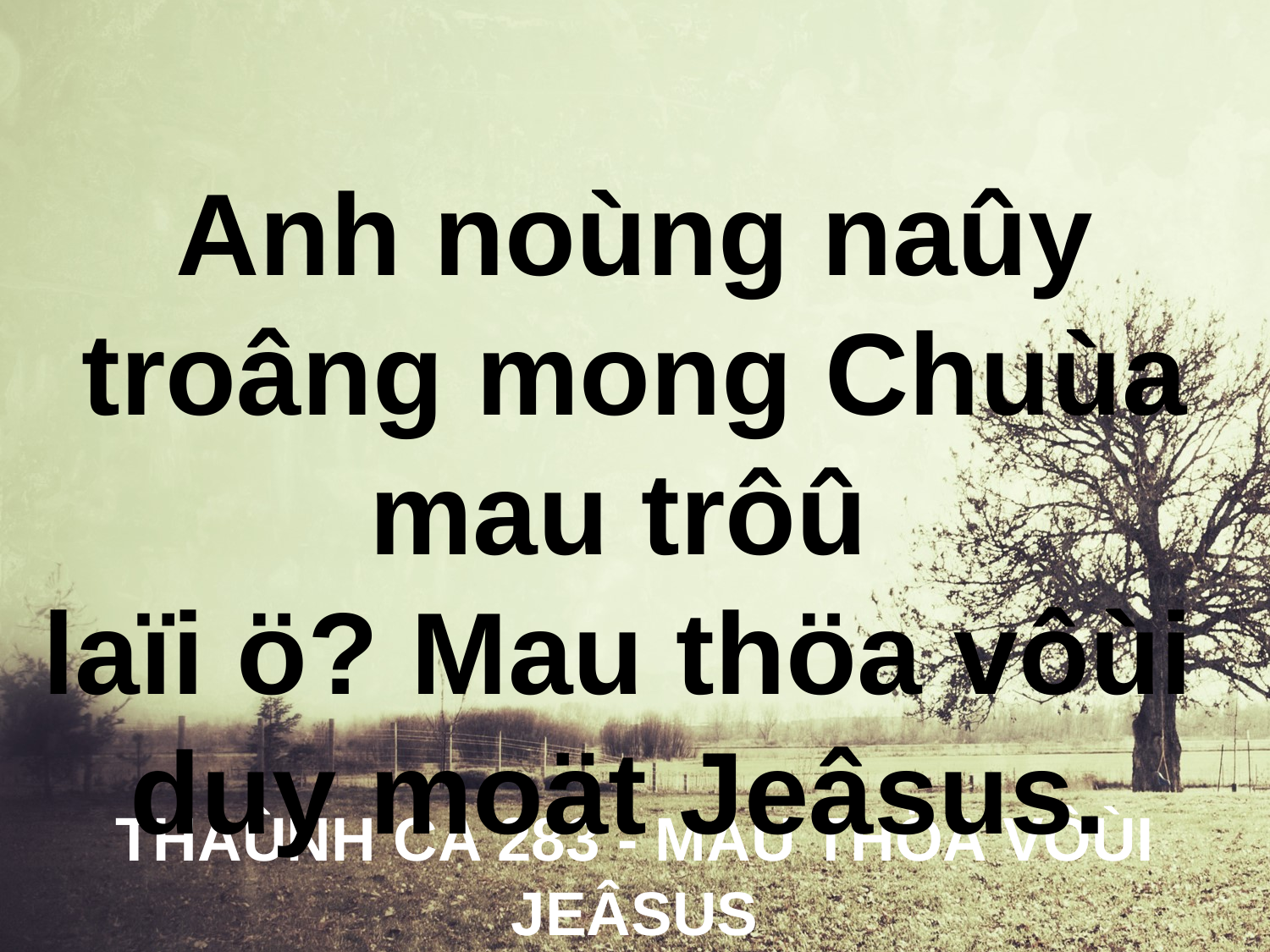

Anh noùng naûy troâng mong Chuùa mau trôû
laïi ö? Mau thöa vôùi
duy moät Jeâsus.
THAÙNH CA 283 - MAU THÖA VÔÙI JEÂSUS